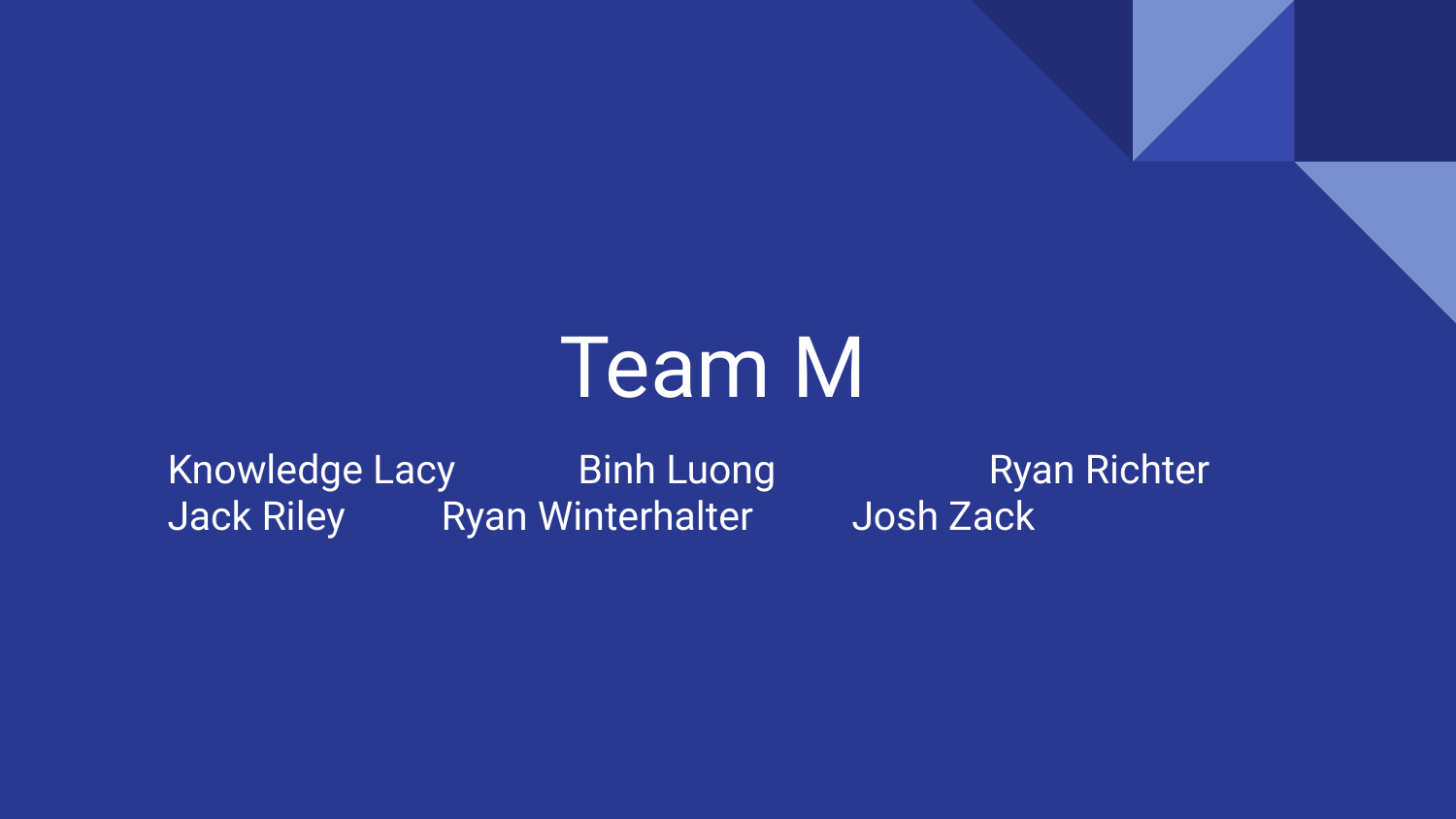

# Team M
Knowledge Lacy		Binh Luong		Ryan Richter
Jack Riley		Ryan Winterhalter	Josh Zack